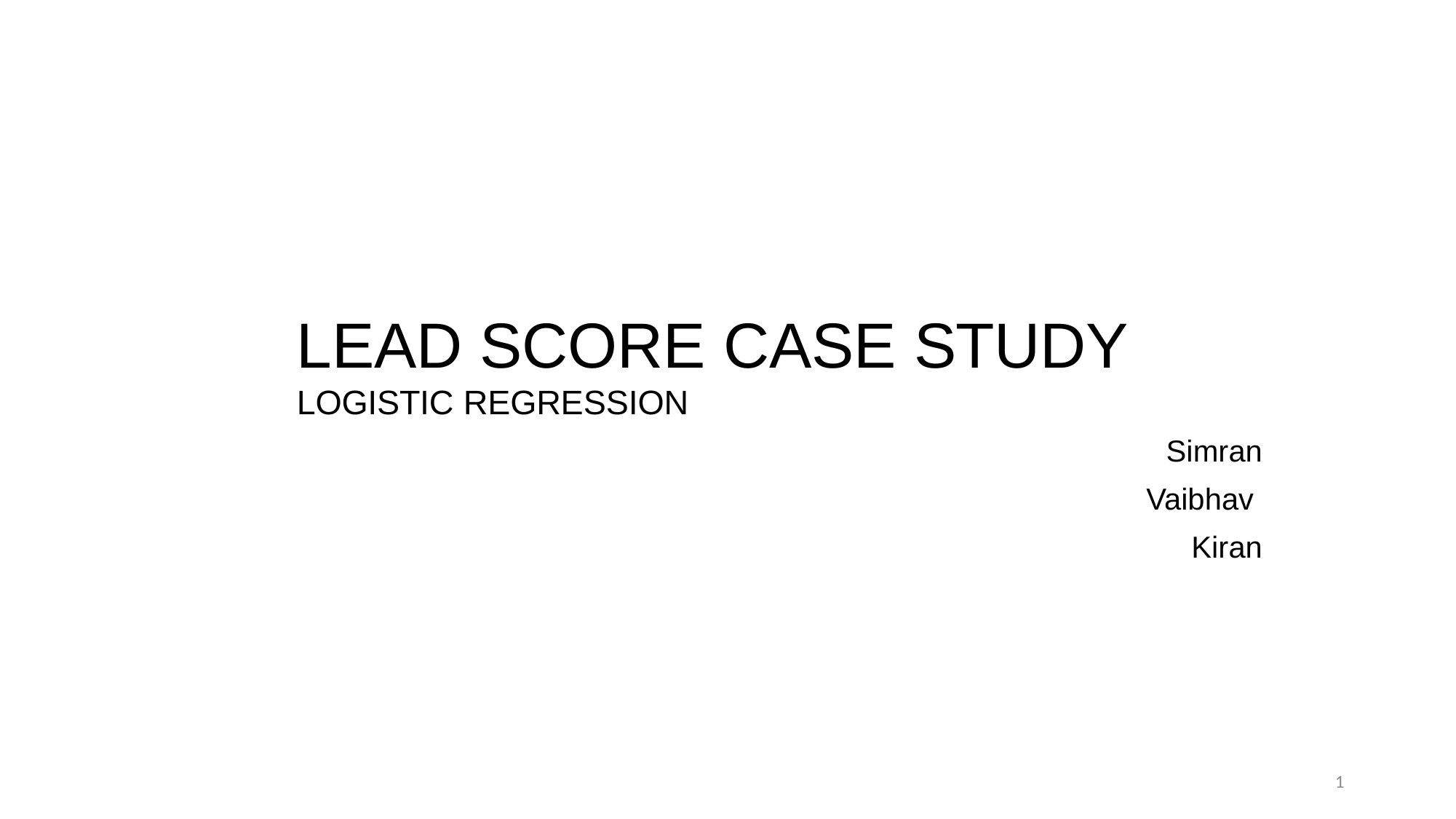

# LEAD SCORE CASE STUDY LOGISTIC REGRESSION
Simran
Vaibhav
Kiran
1